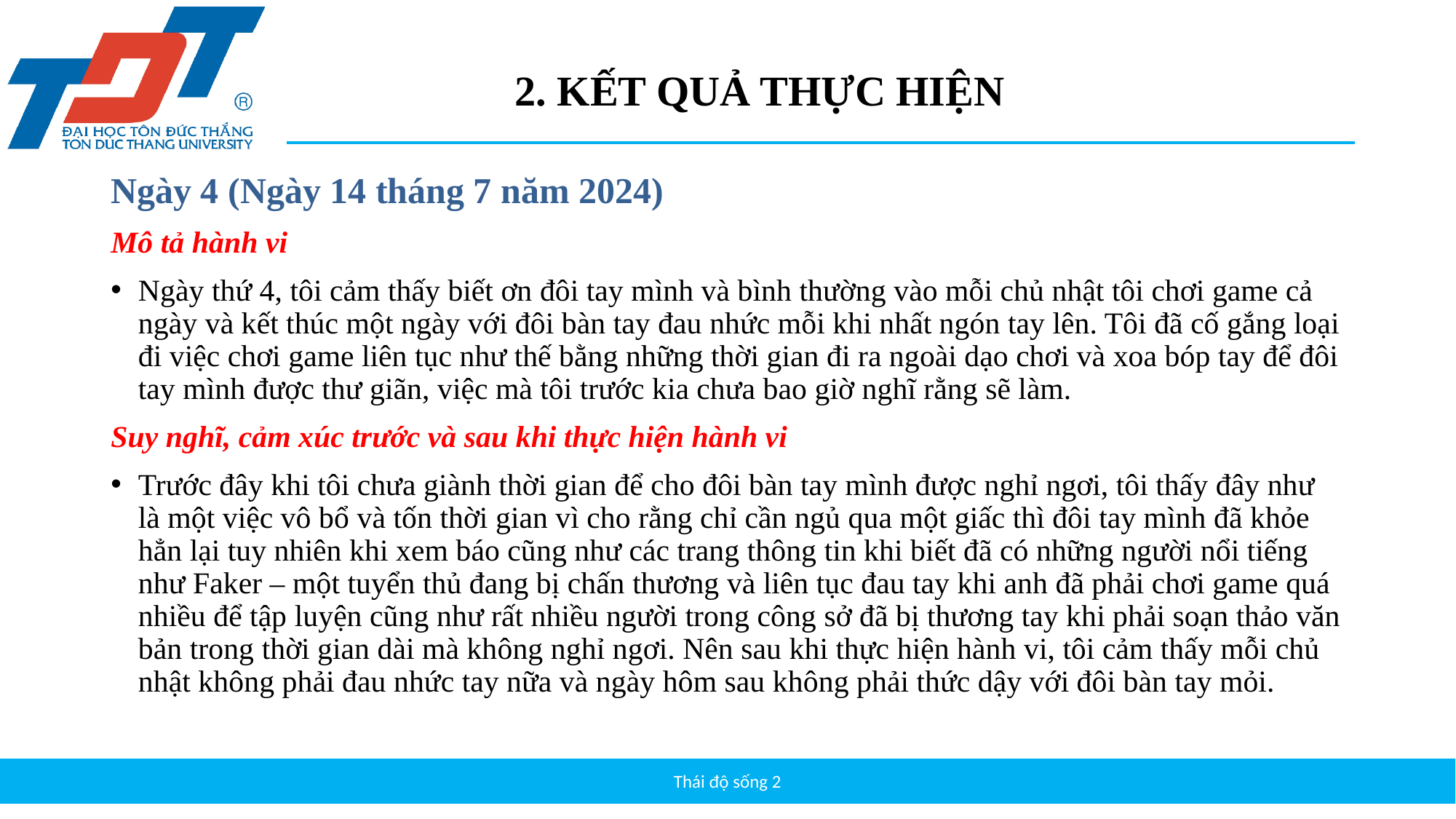

# 2. KẾT QUẢ THỰC HIỆN
Ngày 4 (Ngày 14 tháng 7 năm 2024)
Mô tả hành vi
Ngày thứ 4, tôi cảm thấy biết ơn đôi tay mình và bình thường vào mỗi chủ nhật tôi chơi game cả ngày và kết thúc một ngày với đôi bàn tay đau nhức mỗi khi nhất ngón tay lên. Tôi đã cố gắng loại đi việc chơi game liên tục như thế bằng những thời gian đi ra ngoài dạo chơi và xoa bóp tay để đôi tay mình được thư giãn, việc mà tôi trước kia chưa bao giờ nghĩ rằng sẽ làm.
Suy nghĩ, cảm xúc trước và sau khi thực hiện hành vi
Trước đây khi tôi chưa giành thời gian để cho đôi bàn tay mình được nghỉ ngơi, tôi thấy đây như là một việc vô bổ và tốn thời gian vì cho rằng chỉ cần ngủ qua một giấc thì đôi tay mình đã khỏe hẳn lại tuy nhiên khi xem báo cũng như các trang thông tin khi biết đã có những người nổi tiếng như Faker – một tuyển thủ đang bị chấn thương và liên tục đau tay khi anh đã phải chơi game quá nhiều để tập luyện cũng như rất nhiều người trong công sở đã bị thương tay khi phải soạn thảo văn bản trong thời gian dài mà không nghỉ ngơi. Nên sau khi thực hiện hành vi, tôi cảm thấy mỗi chủ nhật không phải đau nhức tay nữa và ngày hôm sau không phải thức dậy với đôi bàn tay mỏi.
Thái độ sống 2